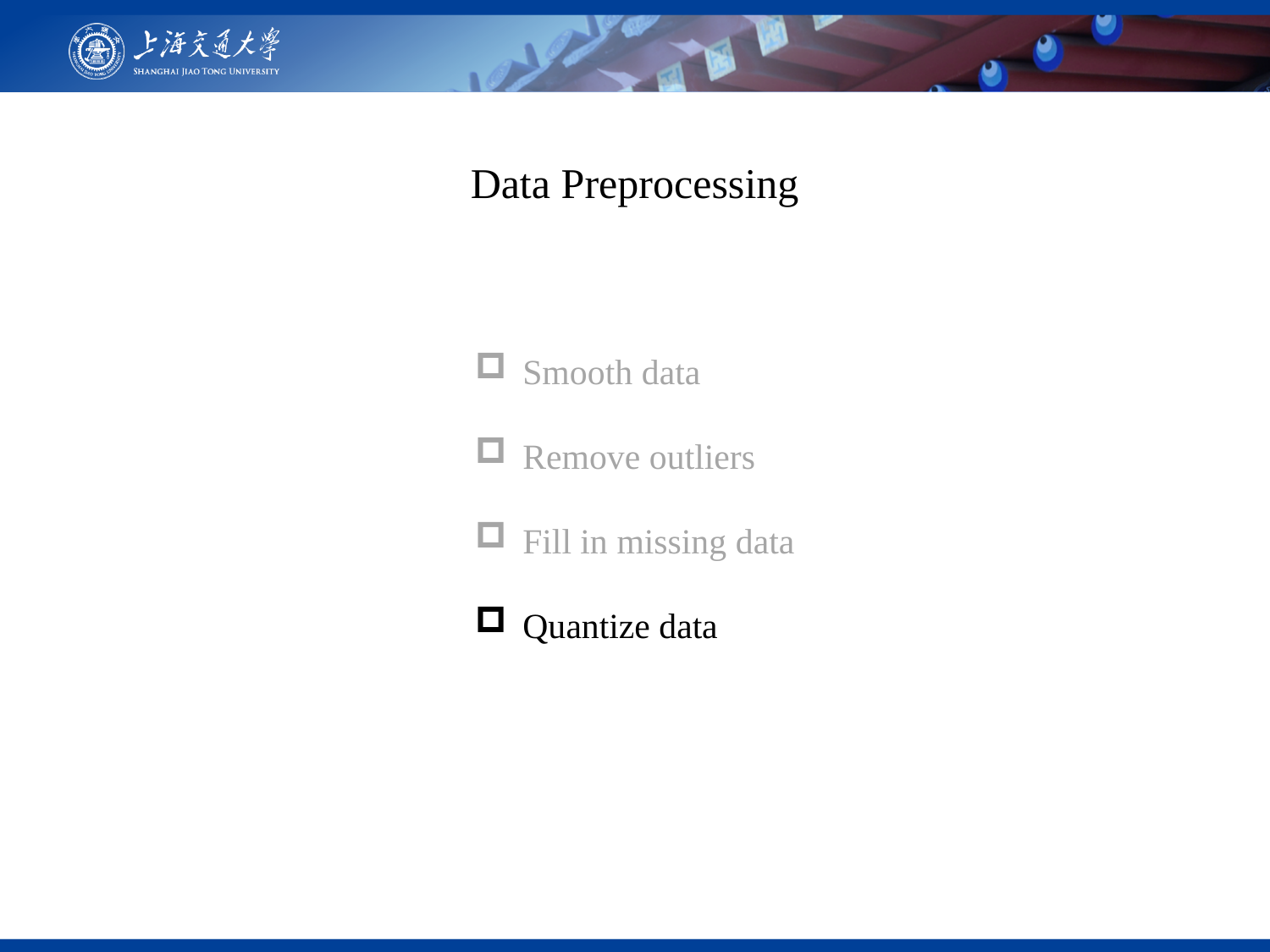

Data Preprocessing
Smooth data

Remove outliers

Fill in missing data

Quantize data